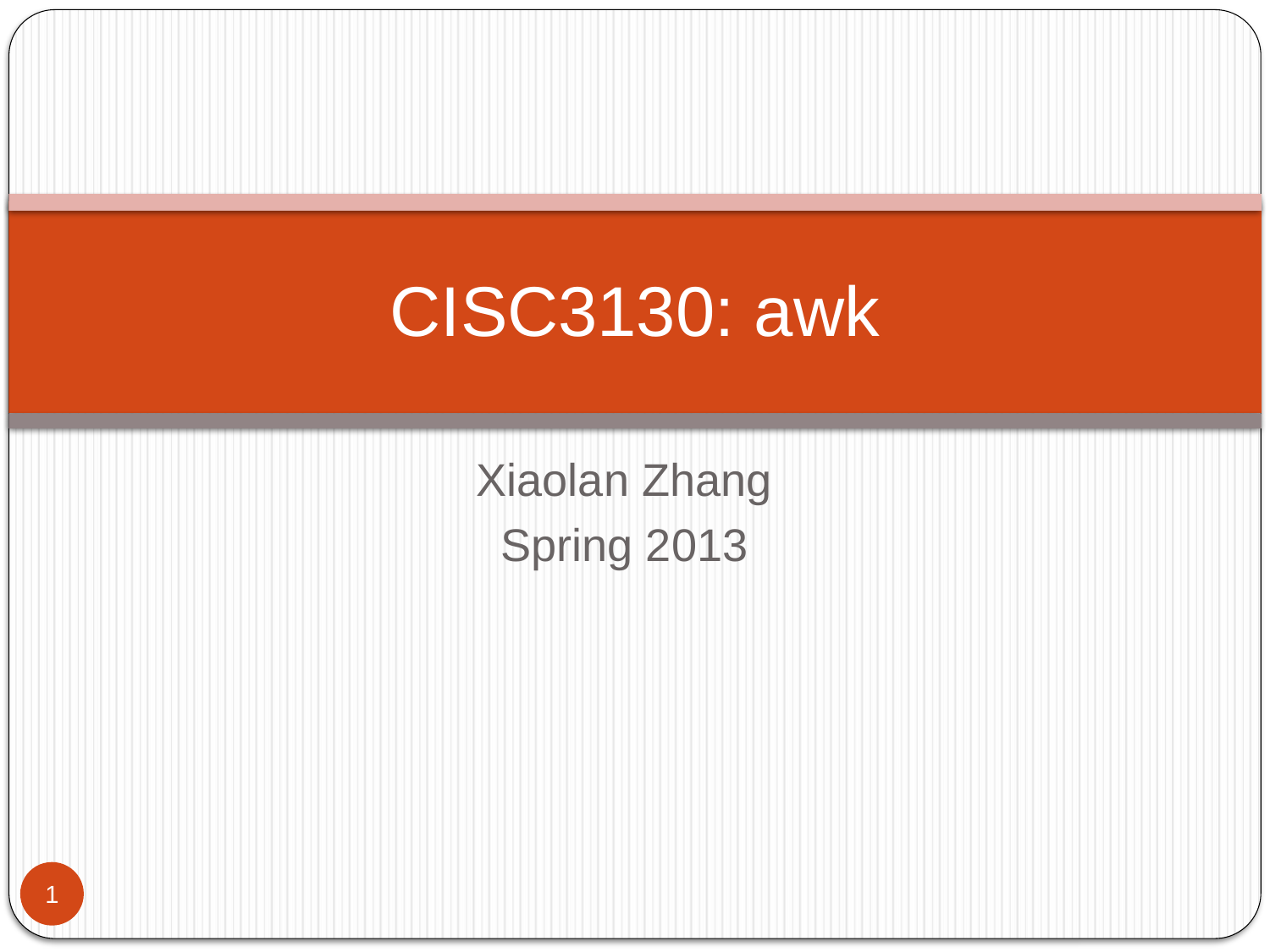

# CISC3130: awk
Xiaolan Zhang
Spring 2013
1